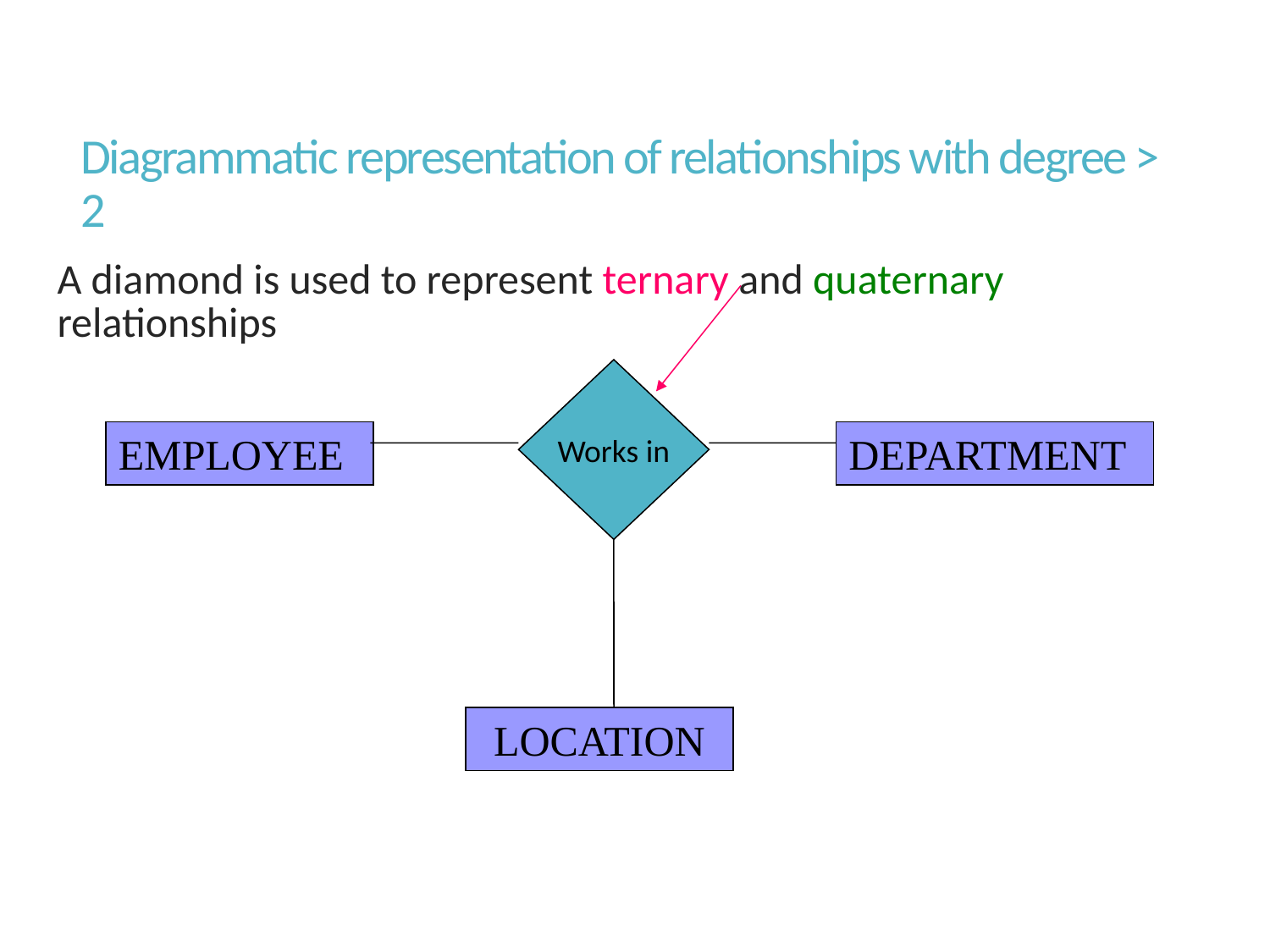

# Diagrammatic representation of relationships with degree > 2

A diamond is used to represent ternary and quaternary relationships

Works in
EMPLOYEE
DEPARTMENT

LOCATION